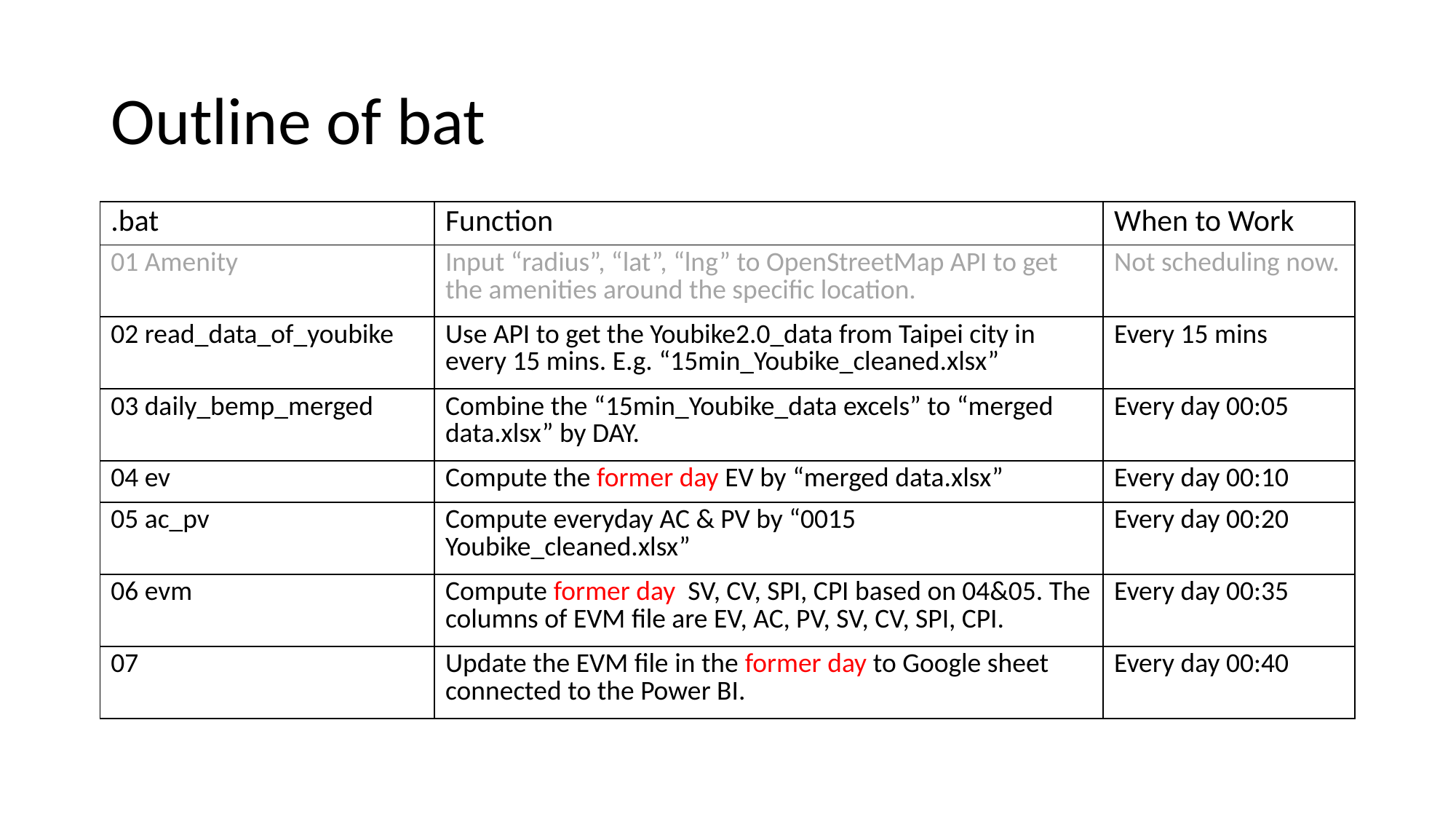

# Outline of bat
| .bat | Function | When to Work |
| --- | --- | --- |
| 01 Amenity | Input “radius”, “lat”, “lng” to OpenStreetMap API to get the amenities around the specific location. | Not scheduling now. |
| 02 read\_data\_of\_youbike | Use API to get the Youbike2.0\_data from Taipei city in every 15 mins. E.g. “15min\_Youbike\_cleaned.xlsx” | Every 15 mins |
| 03 daily\_bemp\_merged | Combine the “15min\_Youbike\_data excels” to “merged data.xlsx” by DAY. | Every day 00:05 |
| 04 ev | Compute the former day EV by “merged data.xlsx” | Every day 00:10 |
| 05 ac\_pv | Compute everyday AC & PV by “0015 Youbike\_cleaned.xlsx” | Every day 00:20 |
| 06 evm | Compute former day SV, CV, SPI, CPI based on 04&05. The columns of EVM file are EV, AC, PV, SV, CV, SPI, CPI. | Every day 00:35 |
| 07 | Update the EVM file in the former day to Google sheet connected to the Power BI. | Every day 00:40 |